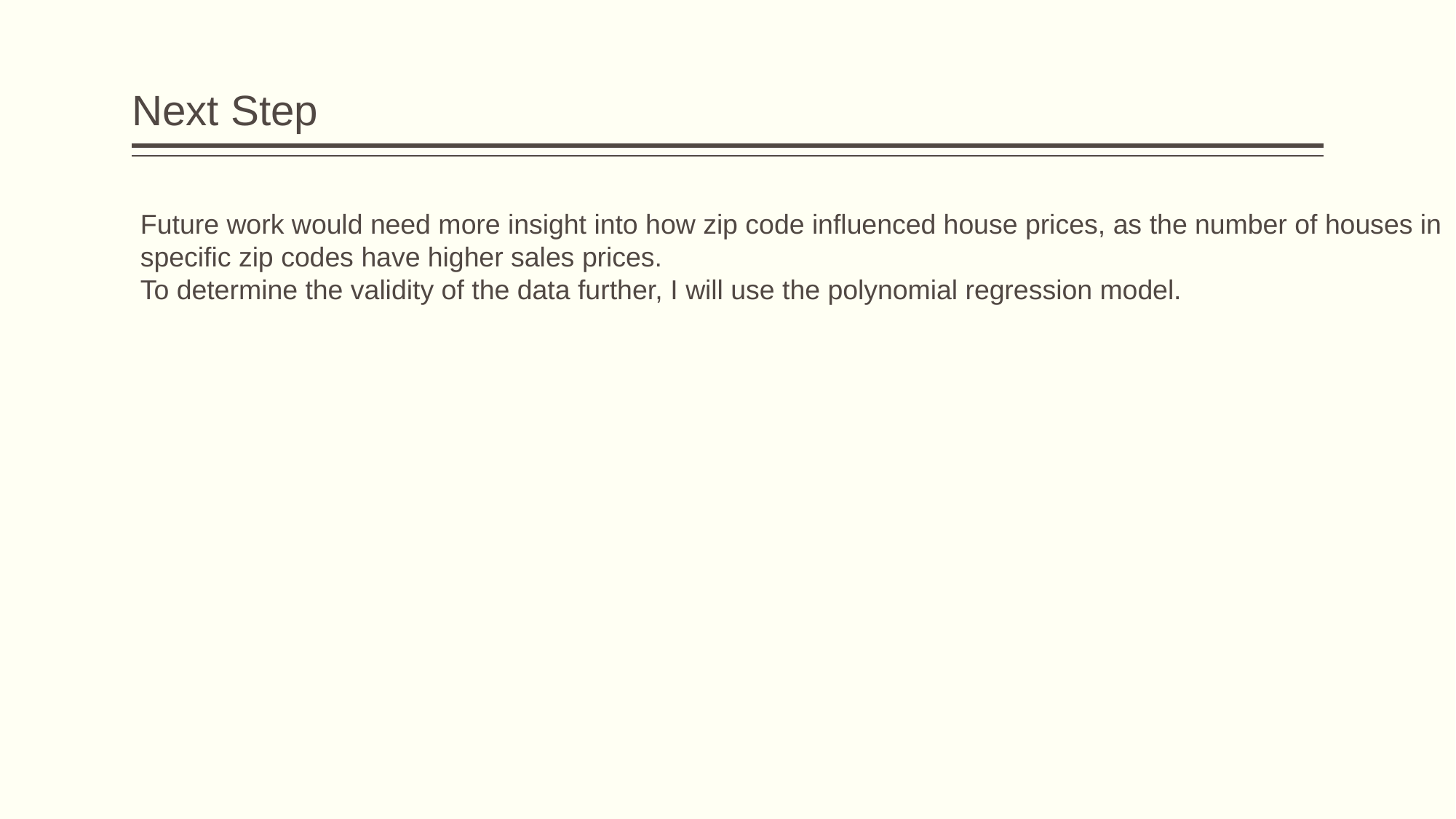

# Next Step
Future work would need more insight into how zip code influenced house prices, as the number of houses in specific zip codes have higher sales prices.
To determine the validity of the data further, I will use the polynomial regression model.